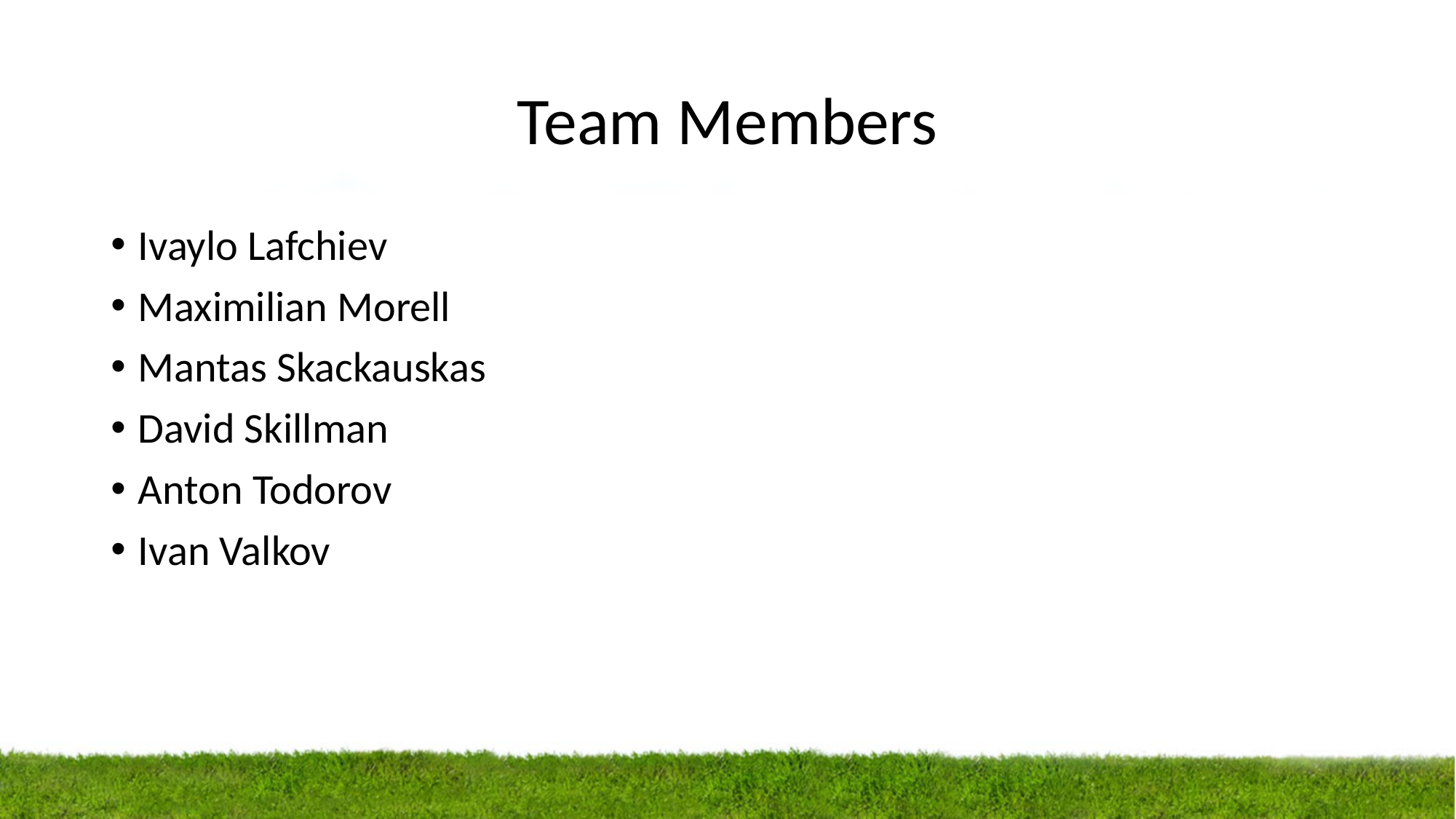

# Team Members
Ivaylo Lafchiev
Maximilian Morell
Mantas Skackauskas
David Skillman
Anton Todorov
Ivan Valkov